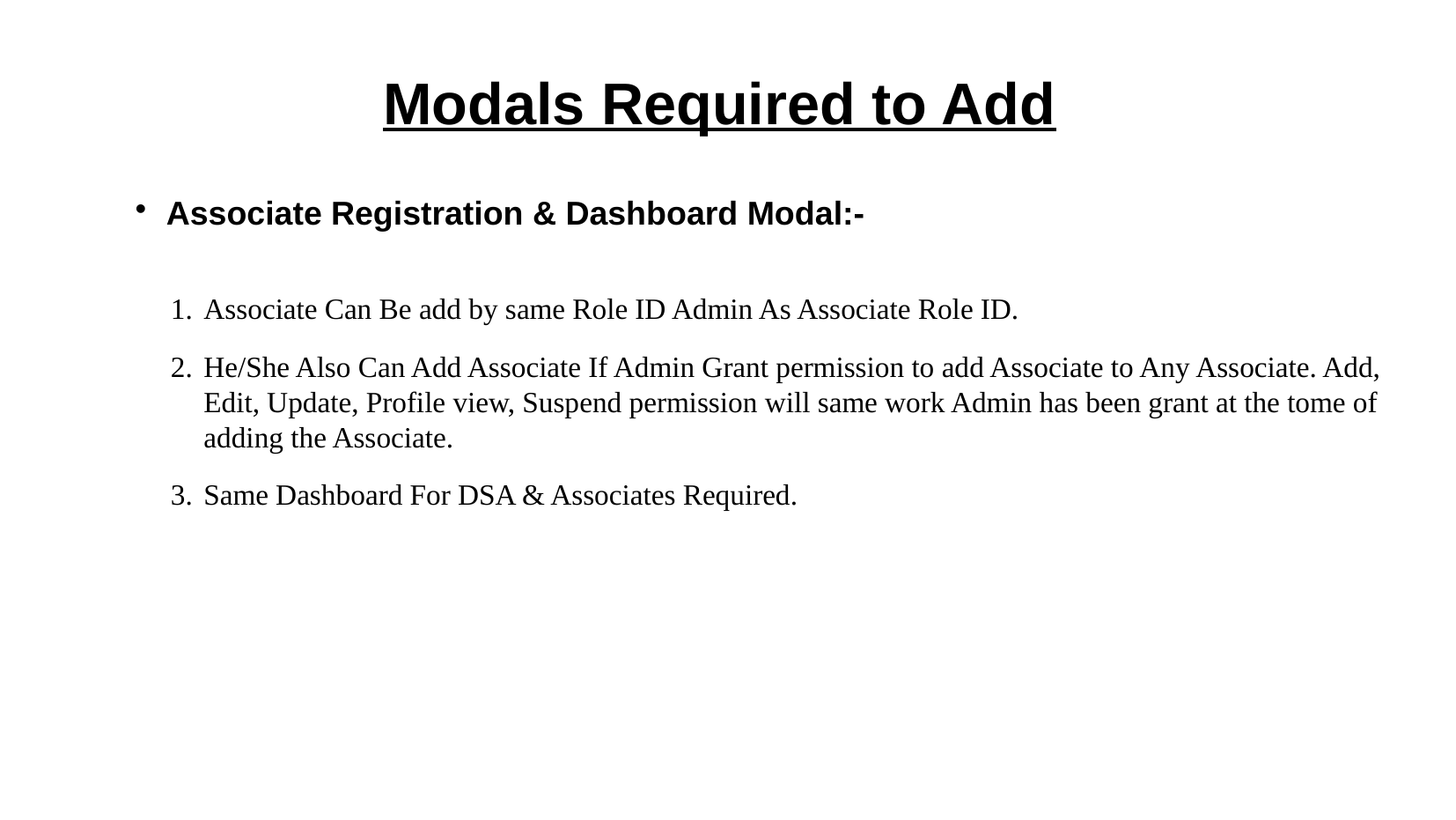

Modals Required to Add
Associate Registration & Dashboard Modal:-

Associate Can Be add by same Role ID Admin As Associate Role ID.
He/She Also Can Add Associate If Admin Grant permission to add Associate to Any Associate. Add, Edit, Update, Profile view, Suspend permission will same work Admin has been grant at the tome of adding the Associate.
Same Dashboard For DSA & Associates Required.